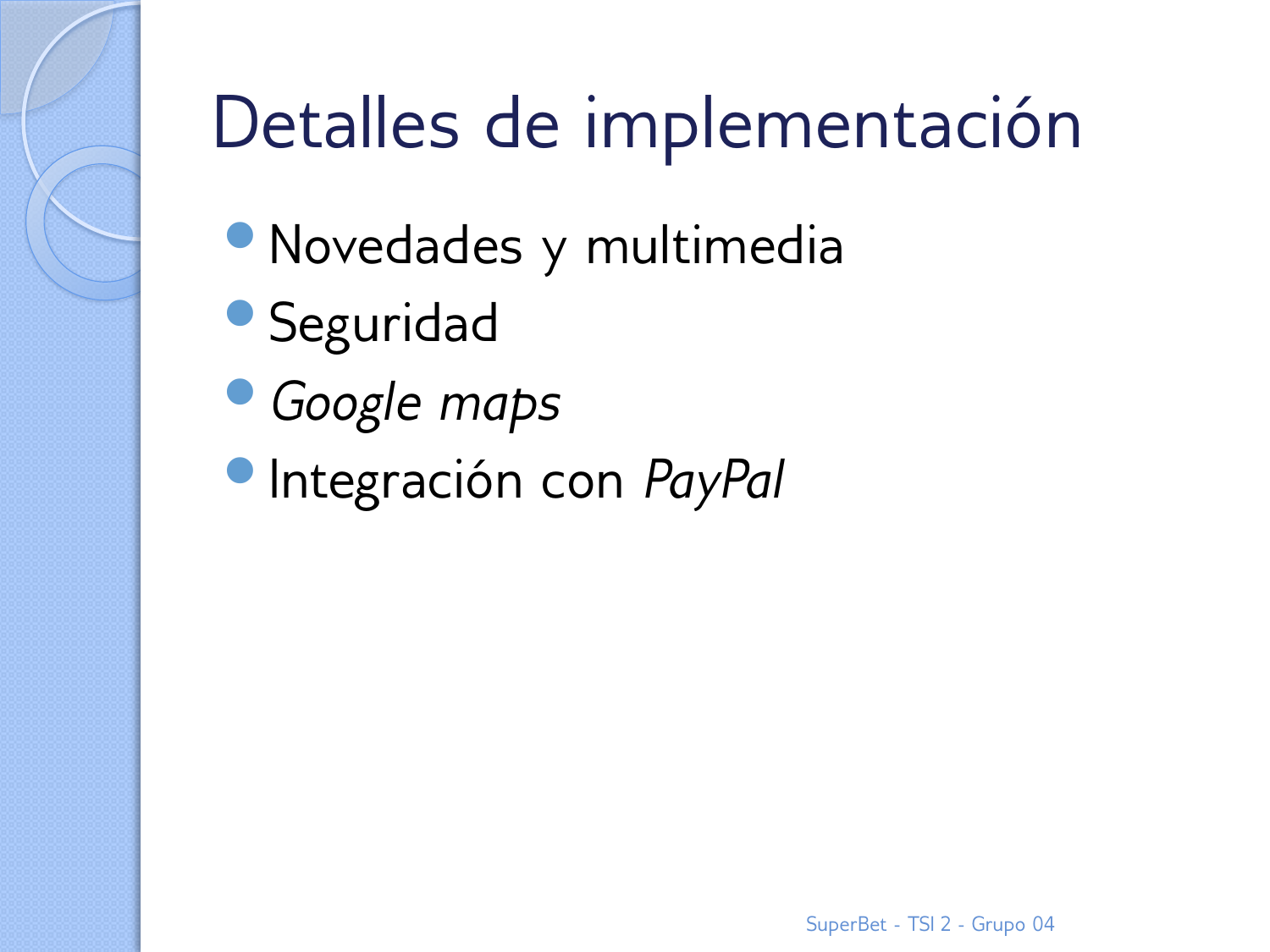

# Detalles de implementación
Novedades y multimedia
Seguridad
Google maps
Integración con PayPal

SuperBet - TSI 2 - Grupo 04